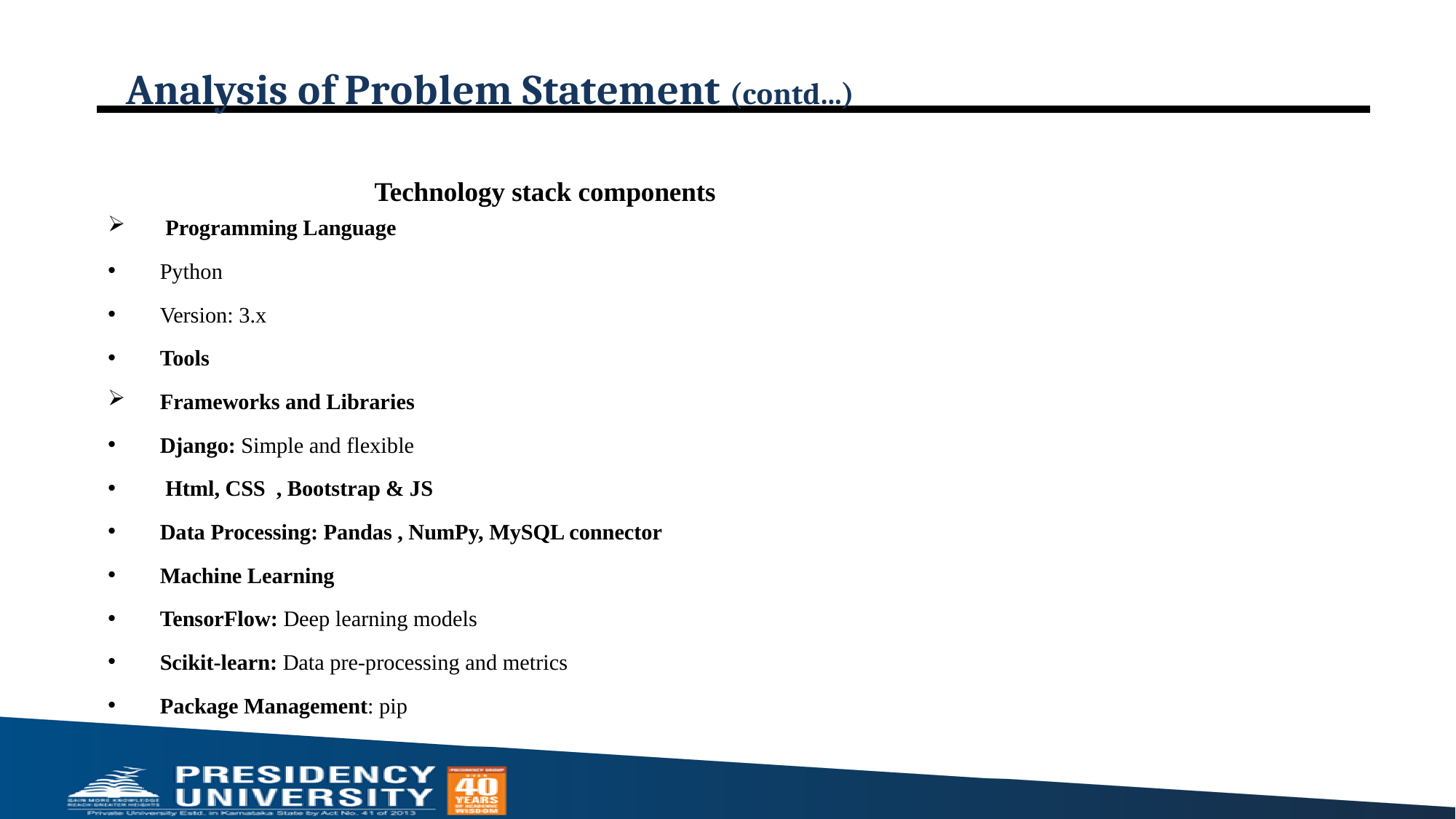

# Analysis of Problem Statement (contd...)
                                     Technology stack components
 Programming Language
Python
Version: 3.x
Tools
Frameworks and Libraries
Django: Simple and flexible
 Html, CSS  , Bootstrap & JS
Data Processing: Pandas , NumPy, MySQL connector
Machine Learning
TensorFlow: Deep learning models
Scikit-learn: Data pre-processing and metrics
Package Management: pip